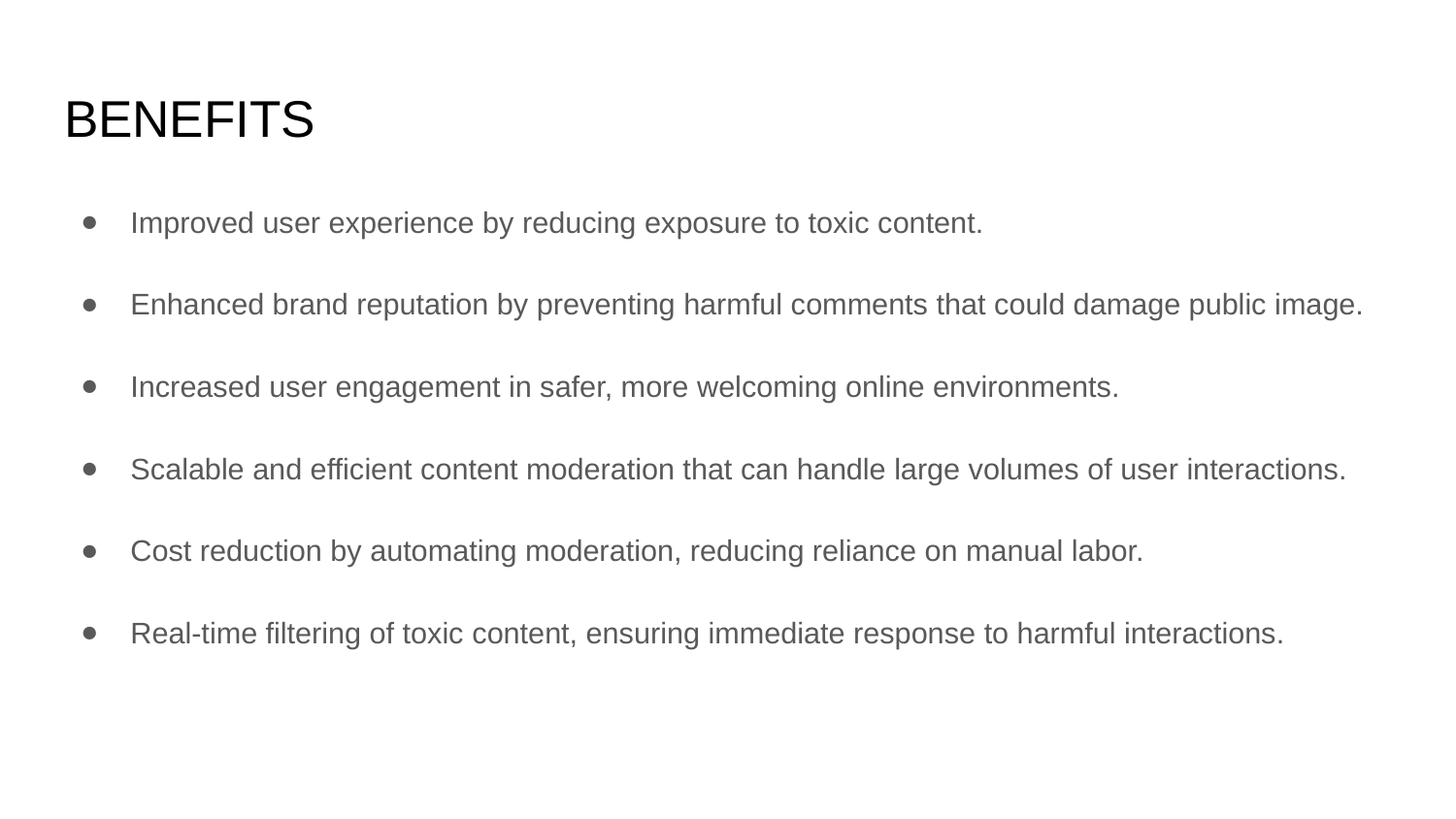

# BENEFITS
Improved user experience by reducing exposure to toxic content.

Enhanced brand reputation by preventing harmful comments that could damage public image.

Increased user engagement in safer, more welcoming online environments.

Scalable and efficient content moderation that can handle large volumes of user interactions.

Cost reduction by automating moderation, reducing reliance on manual labor.

Real-time filtering of toxic content, ensuring immediate response to harmful interactions.